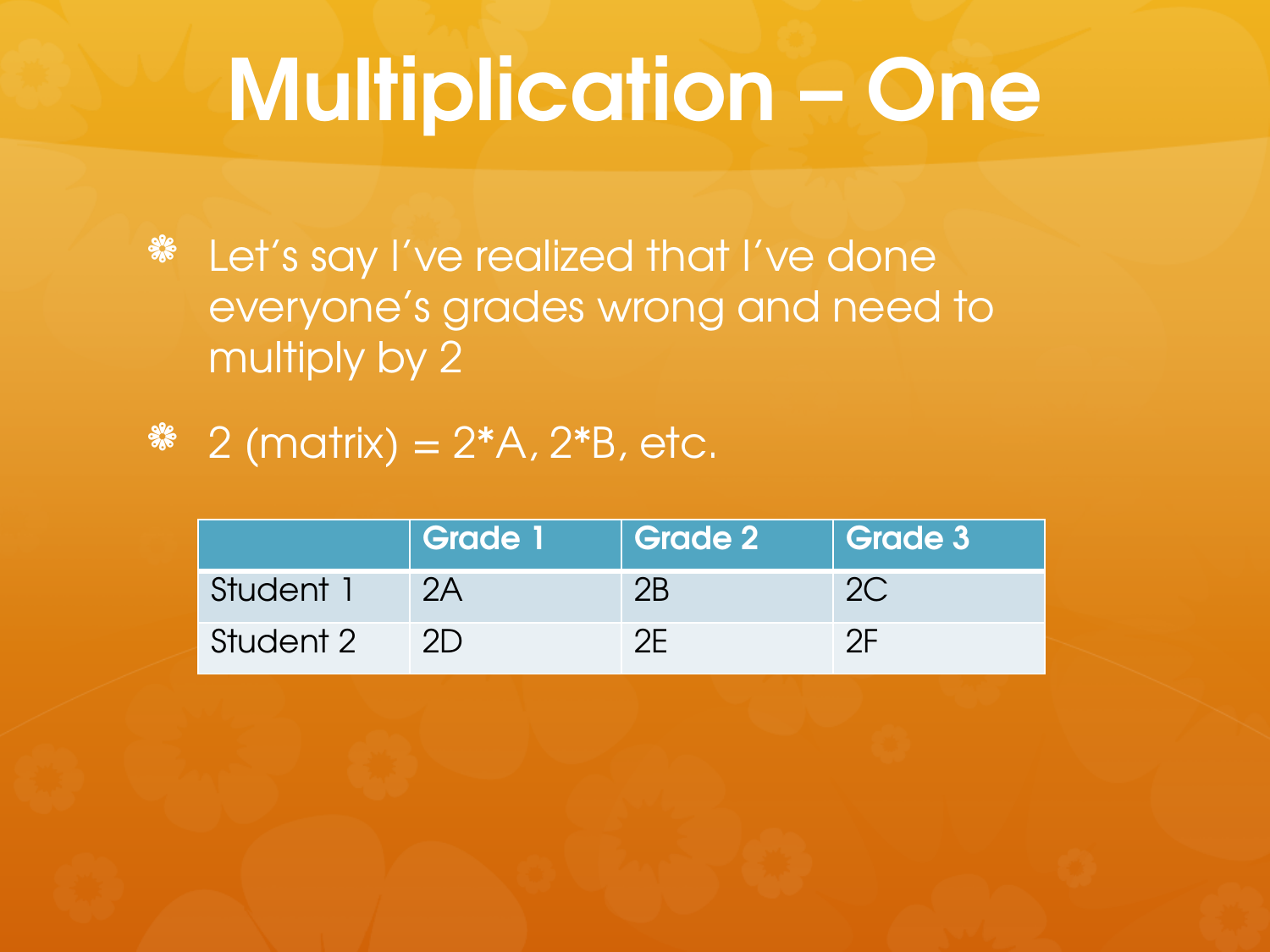

# Multiplication – One
Let’s say I’ve realized that I’ve done everyone’s grades wrong and need to multiply by 2
2 (matrix) = 2*A, 2*B, etc.
|  | Grade 1 | Grade 2 | Grade 3 |
| --- | --- | --- | --- |
| Student 1 | 2A | 2B | 2C |
| Student 2 | 2D | 2E | 2F |